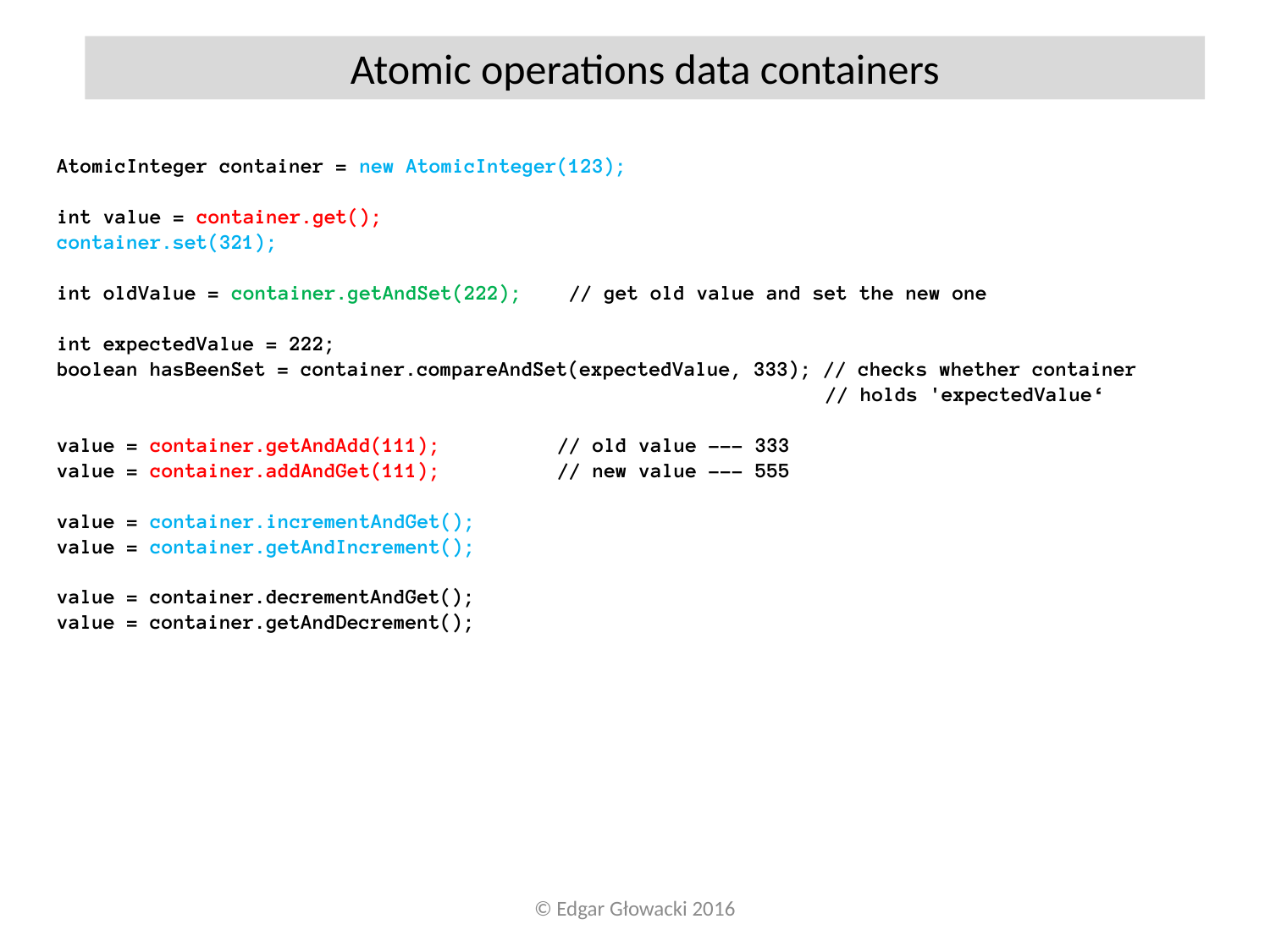

Atomic operations data containers
AtomicInteger container = new AtomicInteger(123);

int value = container.get();
container.set(321);

int oldValue = container.getAndSet(222);    // get old value and set the new one

int expectedValue = 222;
boolean hasBeenSet = container.compareAndSet(expectedValue, 333); // checks whether container
                                                                  // holds 'expectedValue‘

value = container.getAndAdd(111);          // old value --- 333
value = container.addAndGet(111);          // new value --- 555

value = container.incrementAndGet();
value = container.getAndIncrement();

value = container.decrementAndGet();
value = container.getAndDecrement();
© Edgar Głowacki 2016